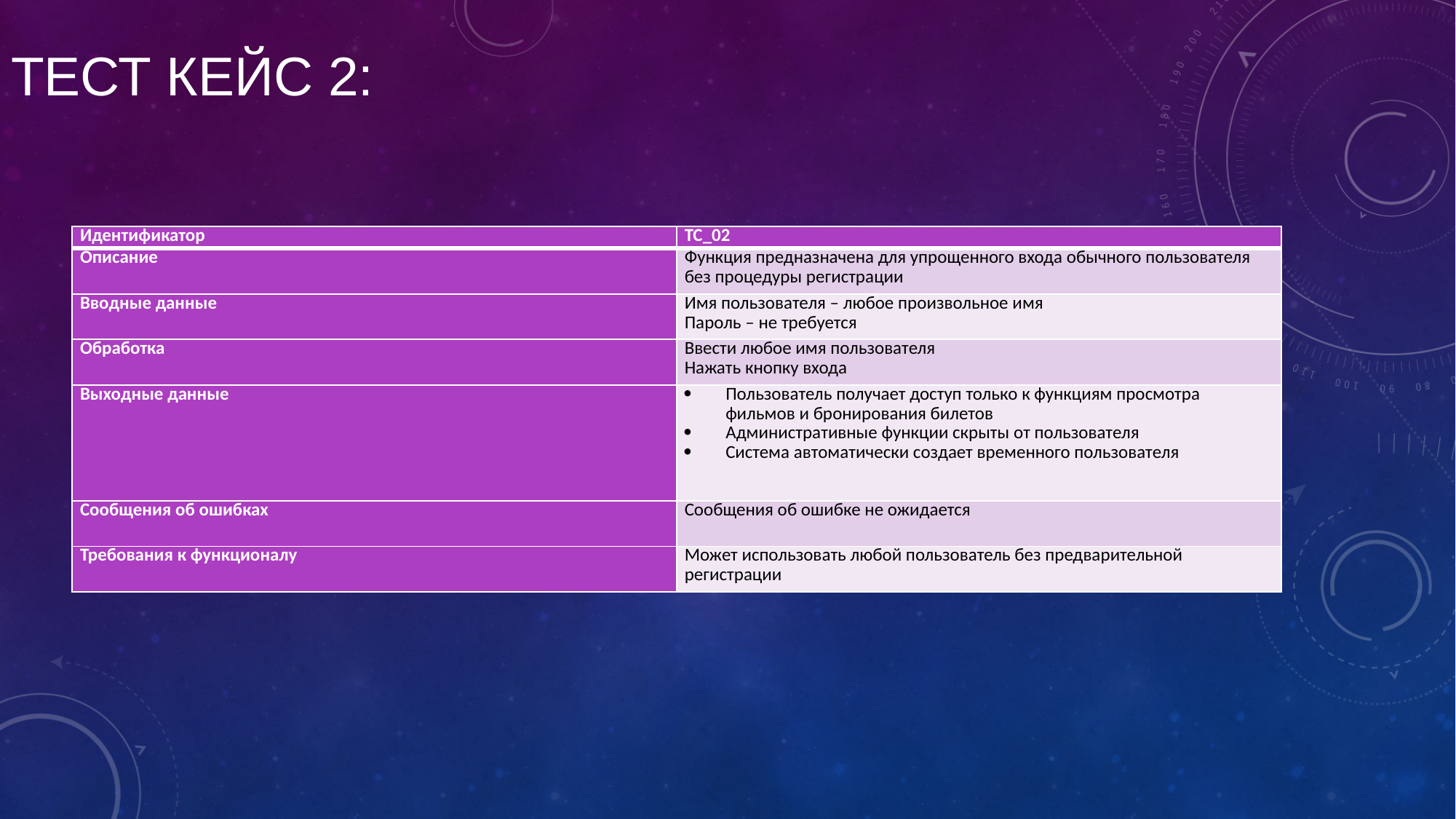

# Тест кейс 2:
| Идентификатор | TC\_02 |
| --- | --- |
| Описание | Функция предназначена для упрощенного входа обычного пользователя без процедуры регистрации |
| Вводные данные | Имя пользователя – любое произвольное имя Пароль – не требуется |
| Обработка | Ввести любое имя пользователя Нажать кнопку входа |
| Выходные данные | Пользователь получает доступ только к функциям просмотра фильмов и бронирования билетов Административные функции скрыты от пользователя Система автоматически создает временного пользователя |
| Сообщения об ошибках | Сообщения об ошибке не ожидается |
| Требования к функционалу | Может использовать любой пользователь без предварительной регистрации |